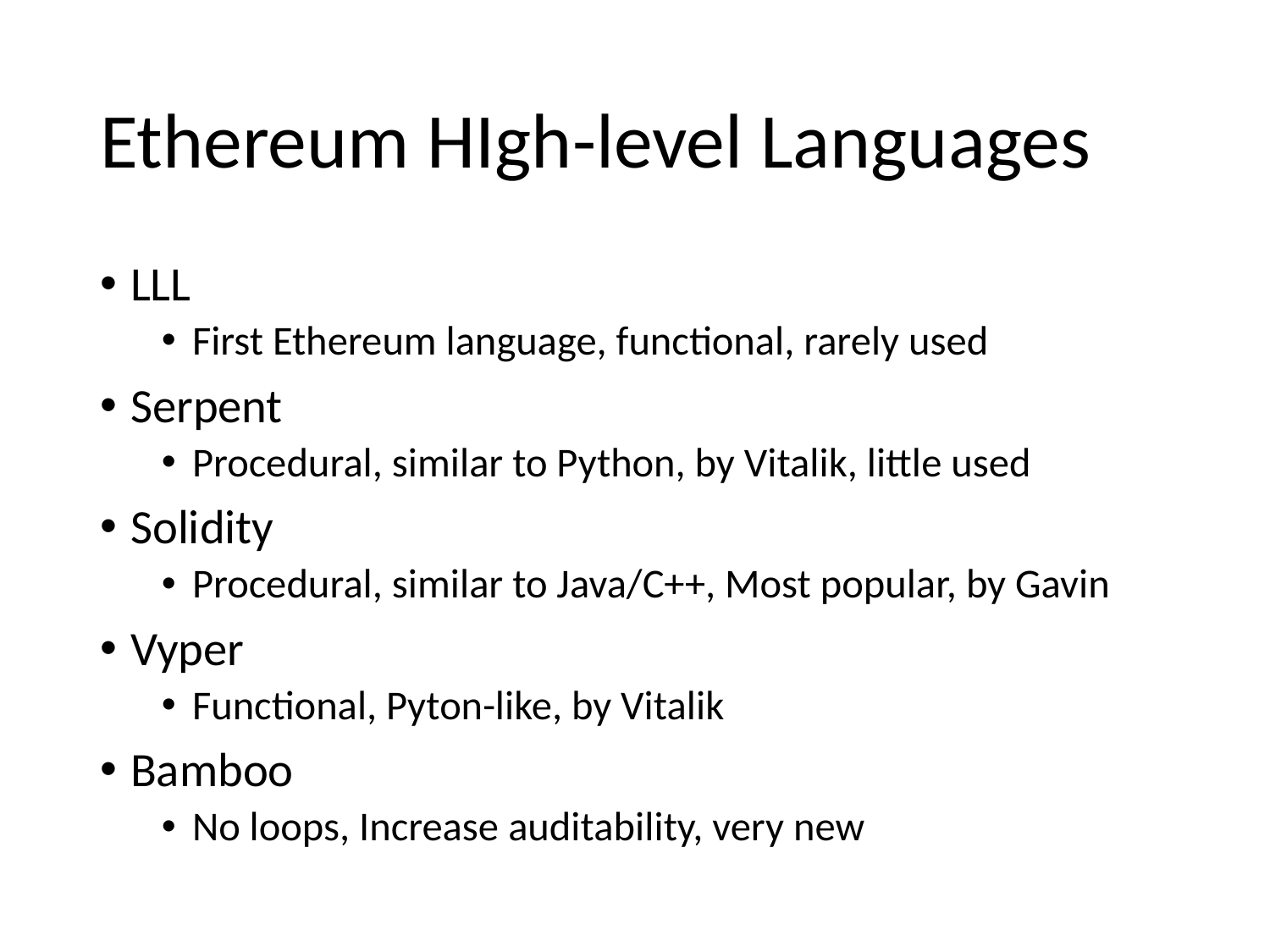

# Ethereum HIgh-level Languages
LLL
First Ethereum language, functional, rarely used
Serpent
Procedural, similar to Python, by Vitalik, little used
Solidity
Procedural, similar to Java/C++, Most popular, by Gavin
Vyper
Functional, Pyton-like, by Vitalik
Bamboo
No loops, Increase auditability, very new